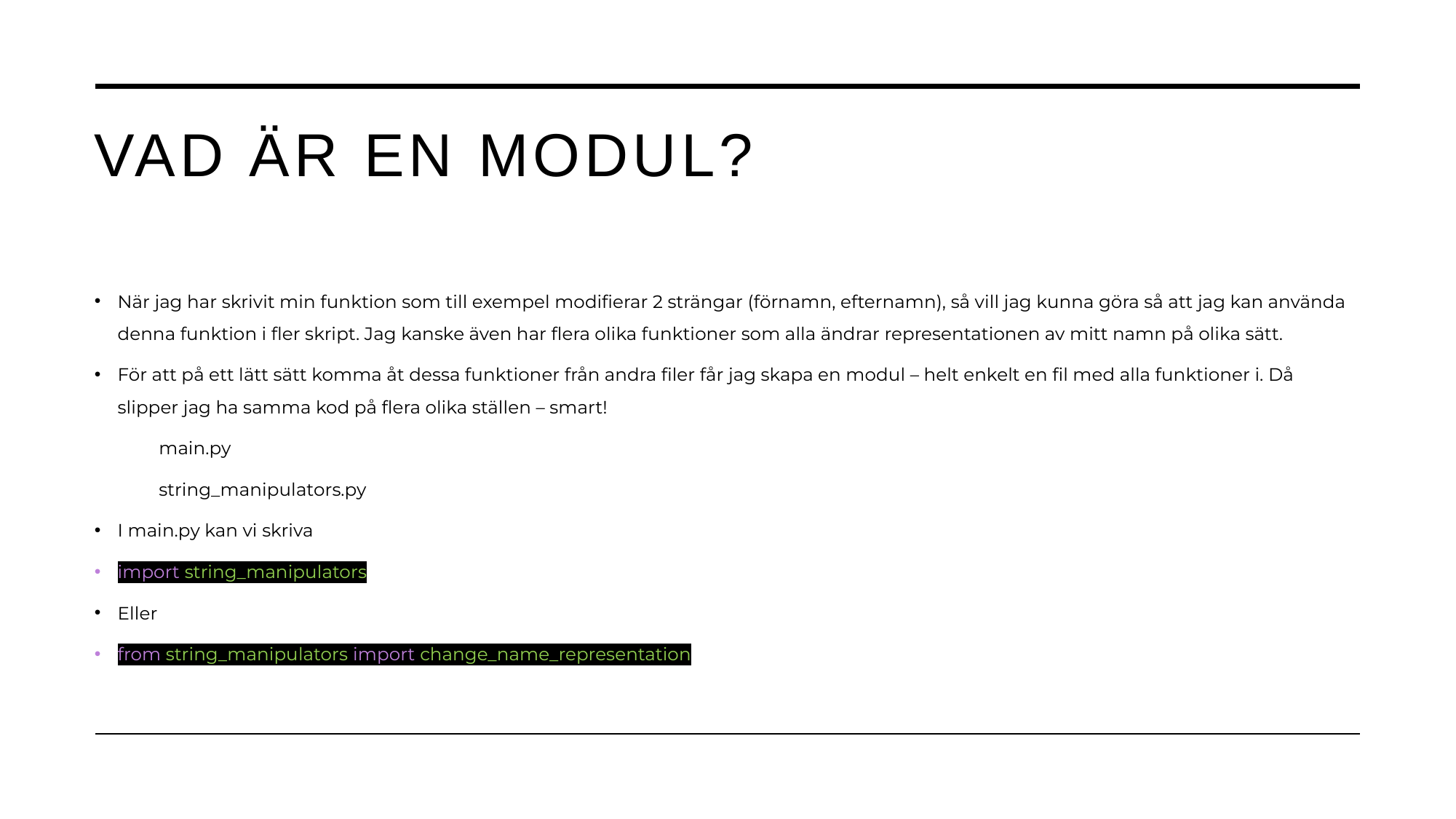

# VAD ÄR EN MODUL?
När jag har skrivit min funktion som till exempel modifierar 2 strängar (förnamn, efternamn), så vill jag kunna göra så att jag kan använda denna funktion i fler skript. Jag kanske även har flera olika funktioner som alla ändrar representationen av mitt namn på olika sätt.
För att på ett lätt sätt komma åt dessa funktioner från andra filer får jag skapa en modul – helt enkelt en fil med alla funktioner i. Då slipper jag ha samma kod på flera olika ställen – smart!
	main.py
	string_manipulators.py
I main.py kan vi skriva
import string_manipulators
Eller
from string_manipulators import change_name_representation